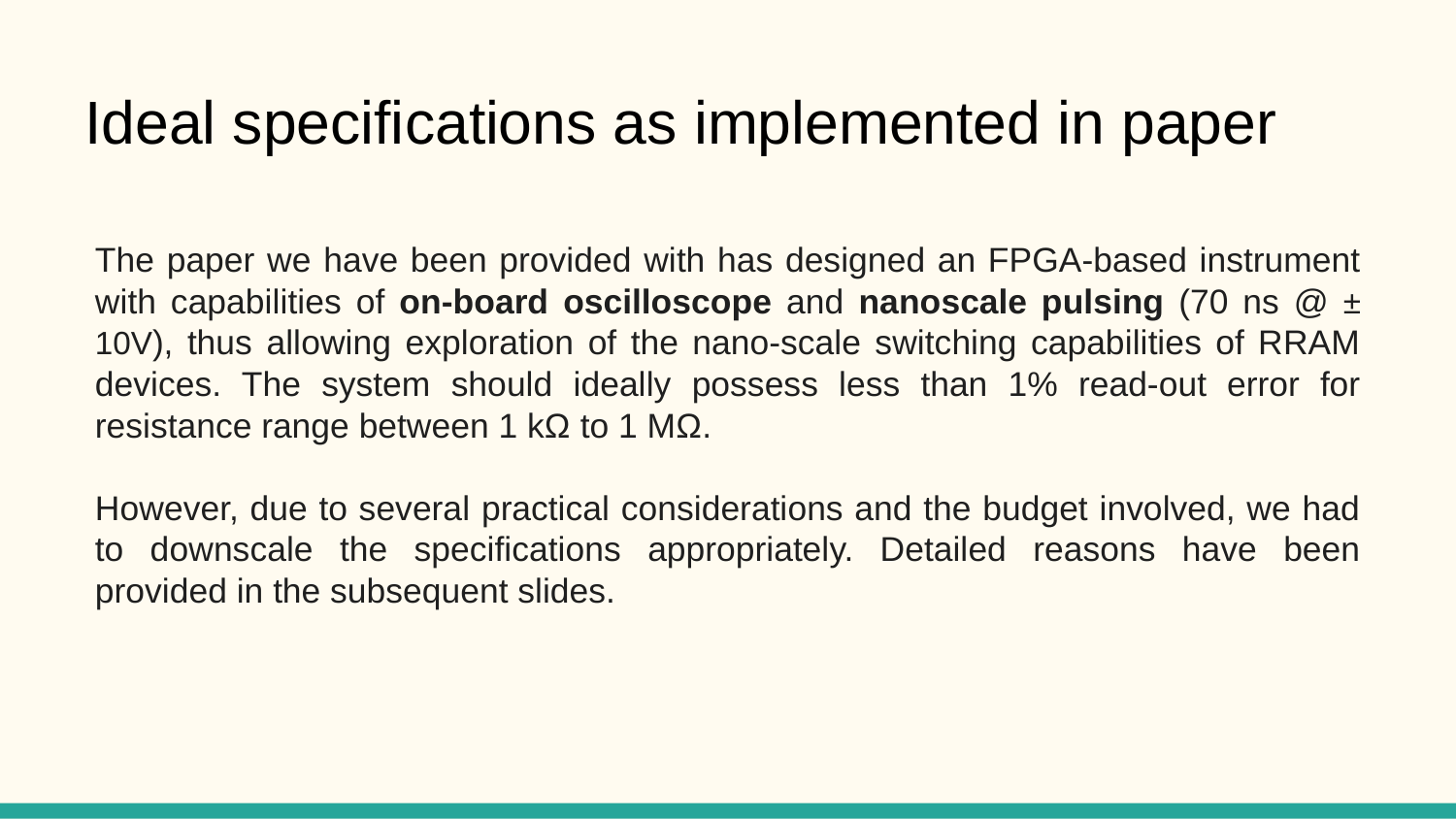

# Ideal specifications as implemented in paper
The paper we have been provided with has designed an FPGA-based instrument with capabilities of on-board oscilloscope and nanoscale pulsing (70 ns @ ± 10V), thus allowing exploration of the nano-scale switching capabilities of RRAM devices. The system should ideally possess less than 1% read-out error for resistance range between 1 kΩ to 1 MΩ.

However, due to several practical considerations and the budget involved, we had to downscale the specifications appropriately. Detailed reasons have been provided in the subsequent slides.